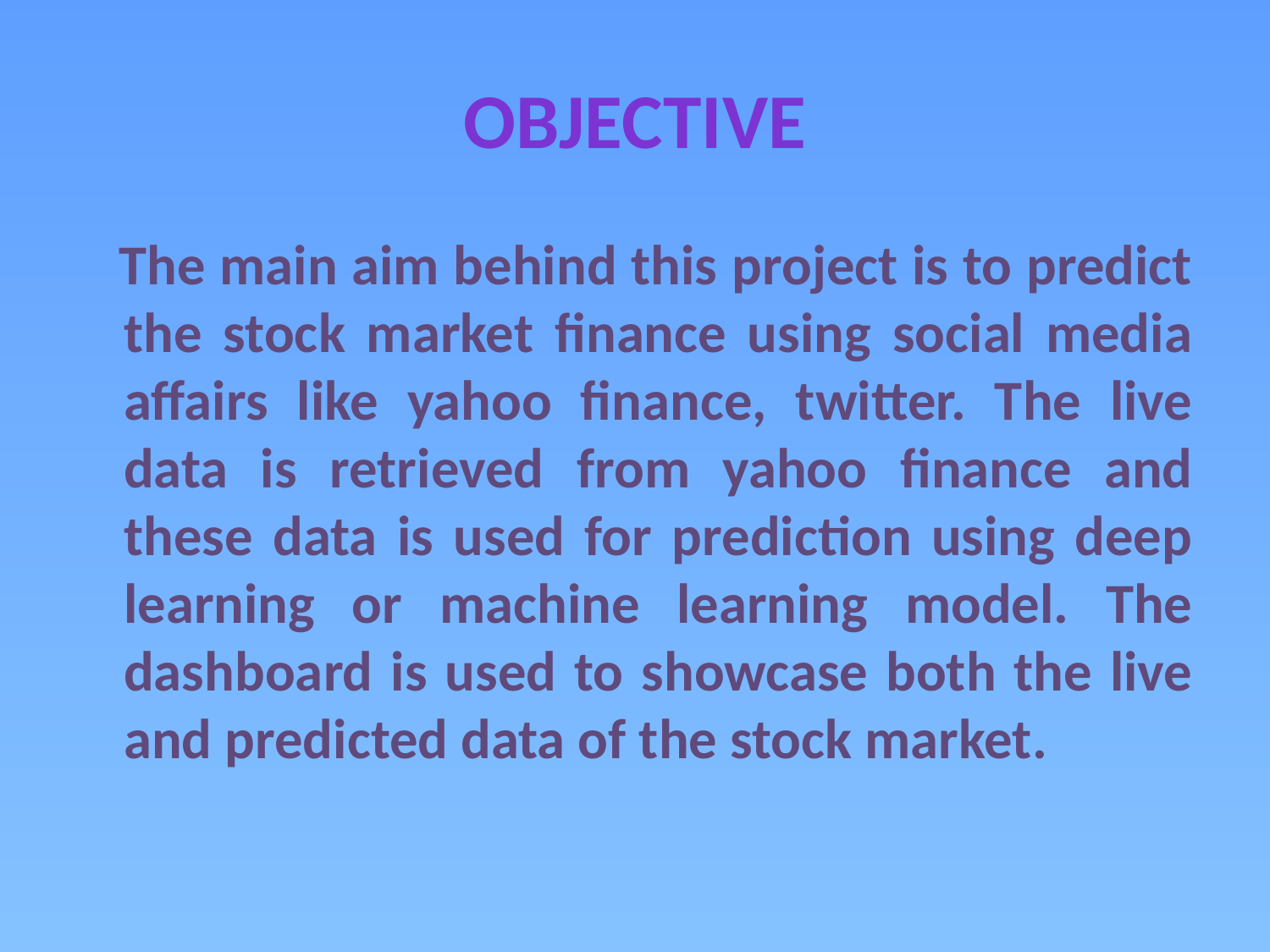

# OBJECTIVE
   The main aim behind this project is to predict the stock market finance using social media affairs like yahoo finance, twitter. The live data is retrieved from yahoo finance and these data is used for prediction using deep learning or machine learning model. The dashboard is used to showcase both the live and predicted data of the stock market.